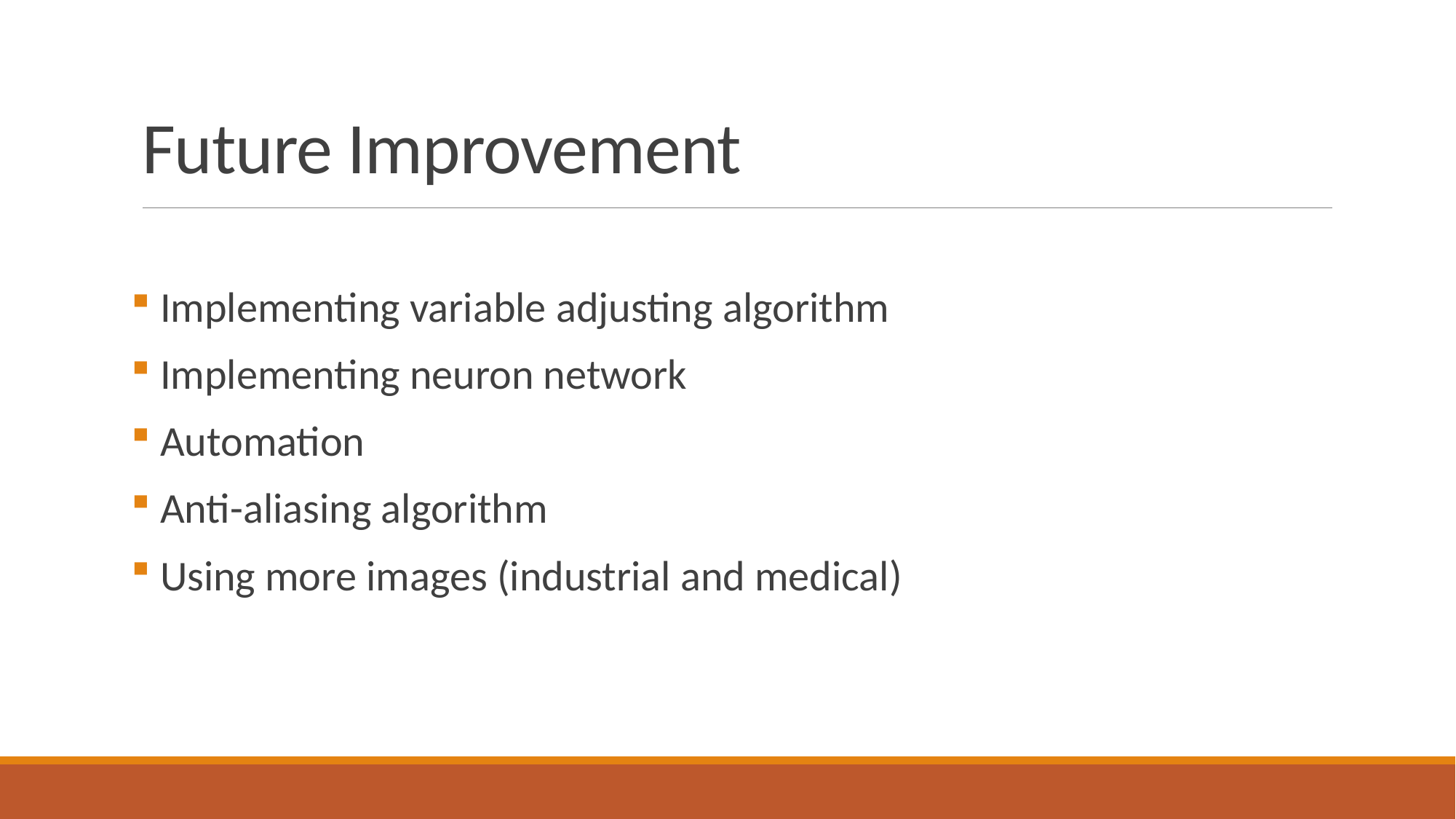

# Future Improvement
 Implementing variable adjusting algorithm
 Implementing neuron network
 Automation
 Anti-aliasing algorithm
 Using more images (industrial and medical)